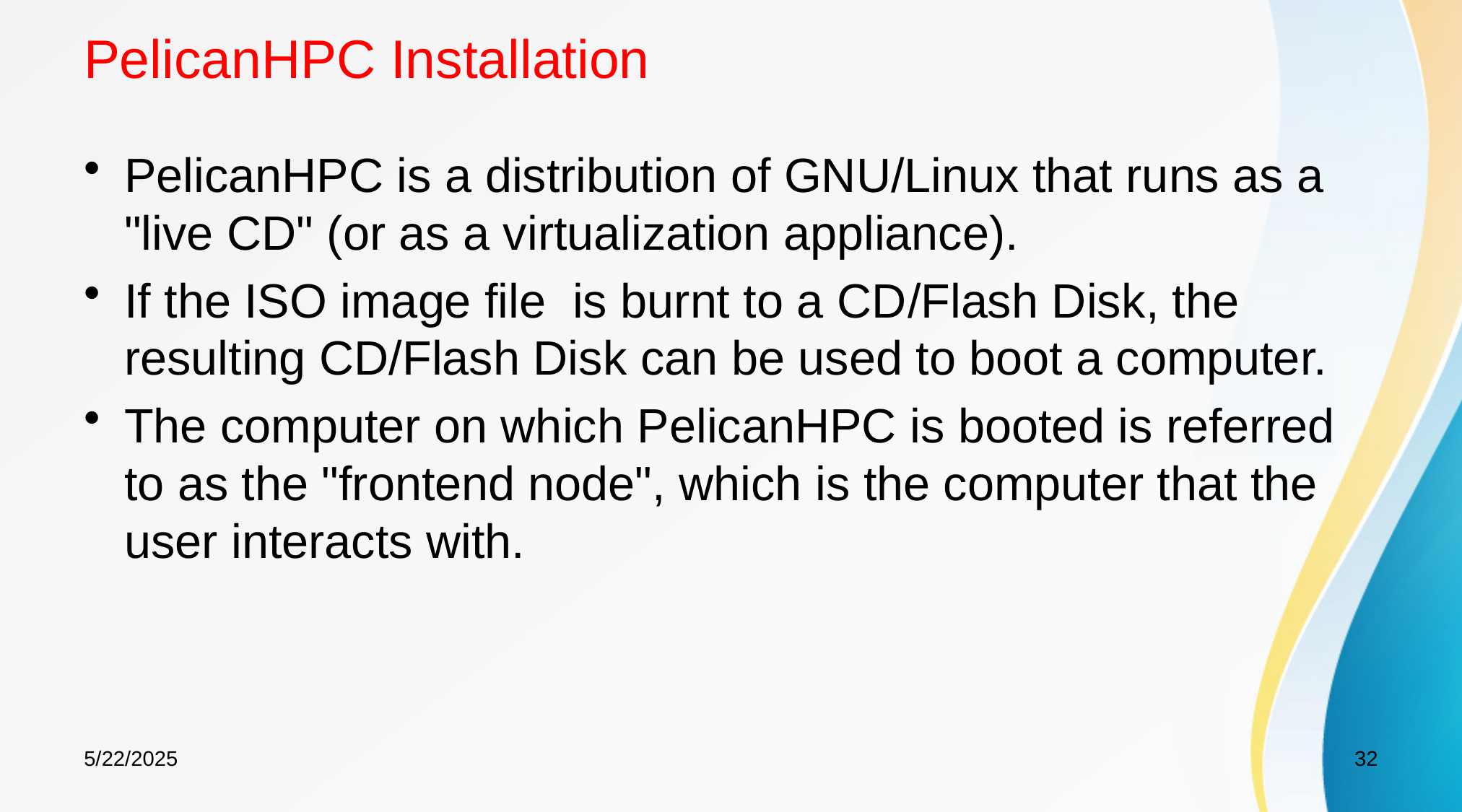

# PelicanHPC Installation
PelicanHPC is a distribution of GNU/Linux that runs as a "live CD" (or as a virtualization appliance).
If the ISO image file  is burnt to a CD/Flash Disk, the resulting CD/Flash Disk can be used to boot a computer.
The computer on which PelicanHPC is booted is referred to as the "frontend node", which is the computer that the user interacts with.
5/22/2025
32